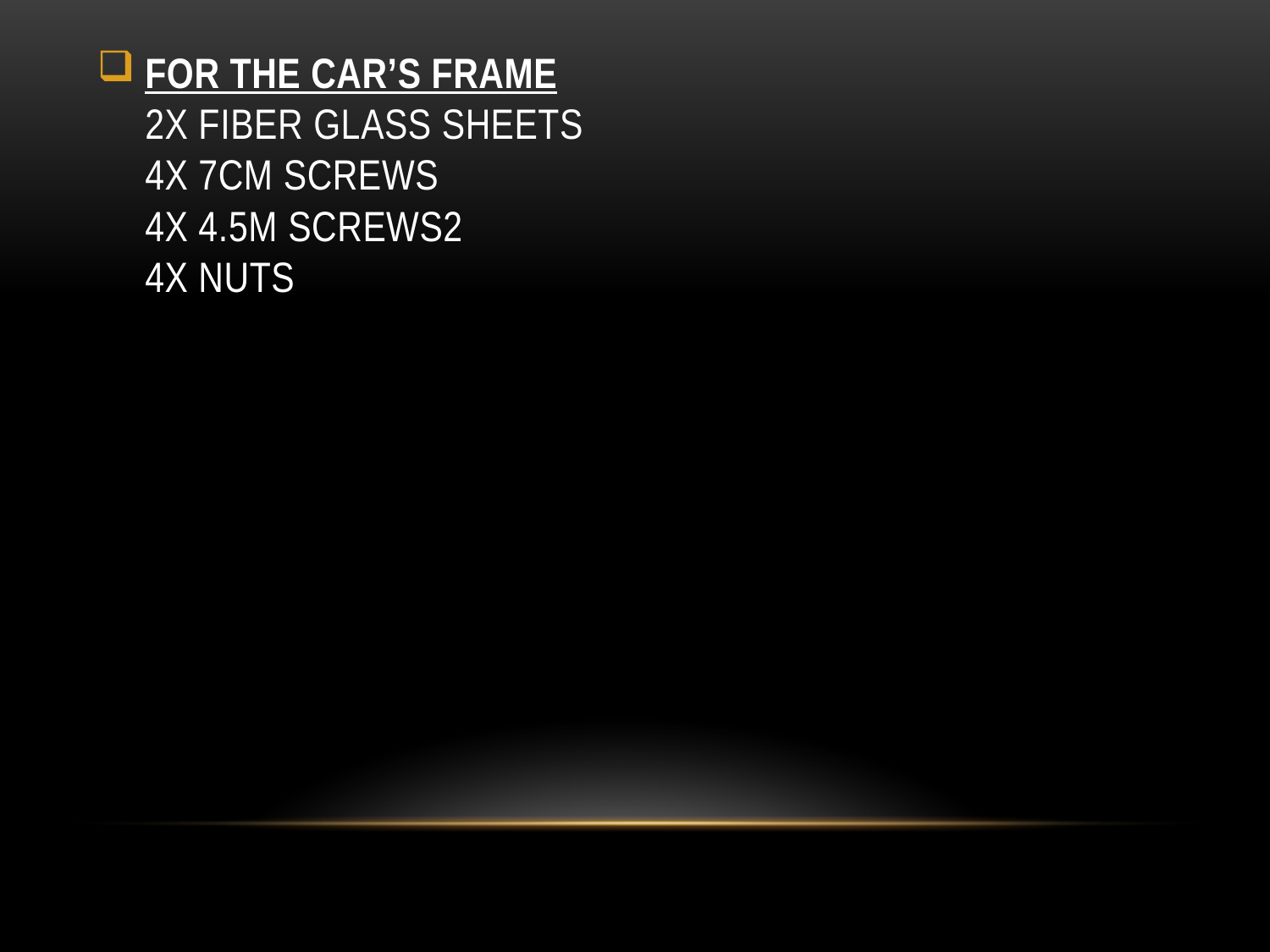

# for the car’s frame 2x fiber glass sheets 4x 7cm screws 4x 4.5m screws2 4x nuts